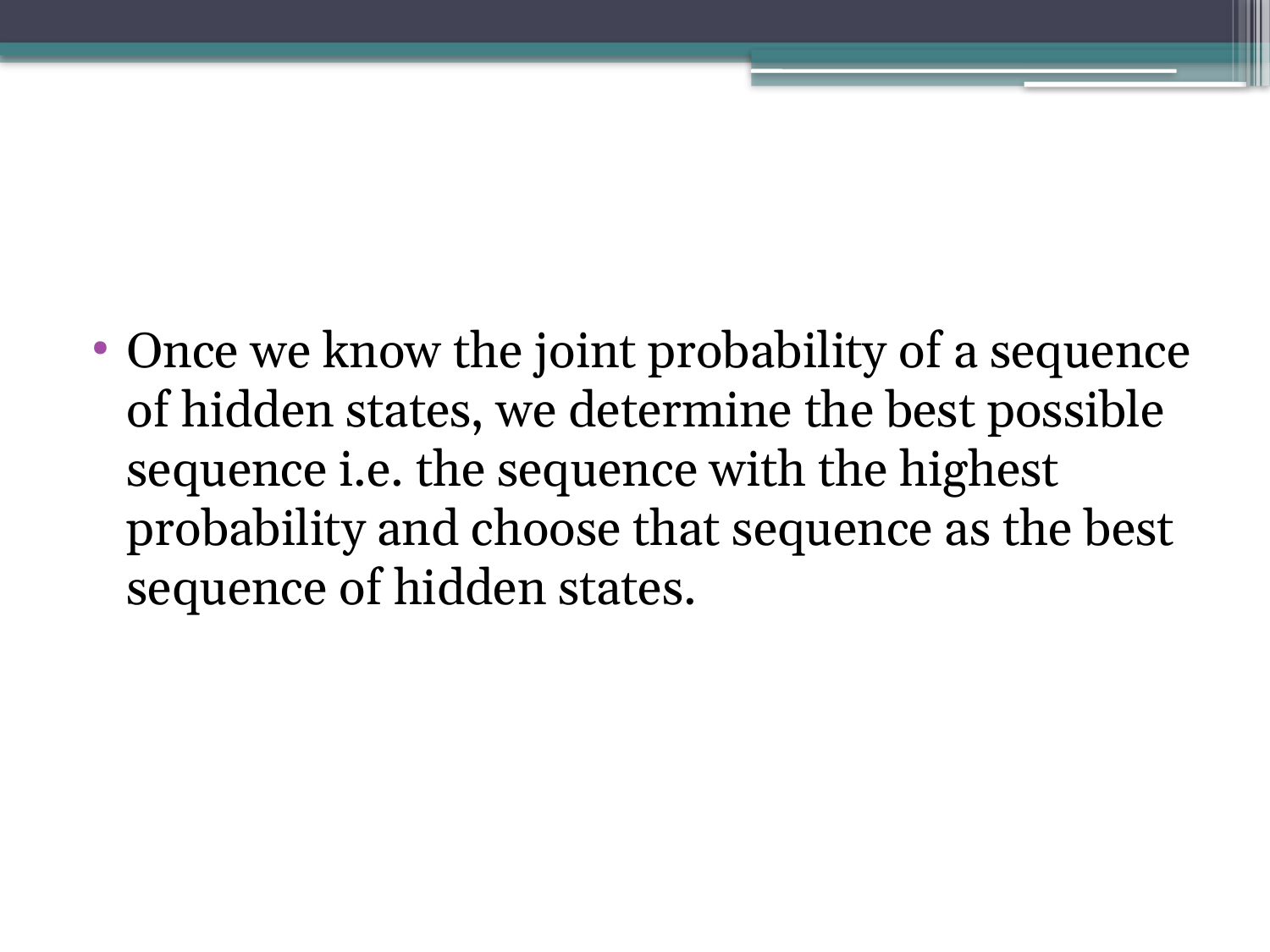

#
Once we know the joint probability of a sequence of hidden states, we determine the best possible sequence i.e. the sequence with the highest probability and choose that sequence as the best sequence of hidden states.